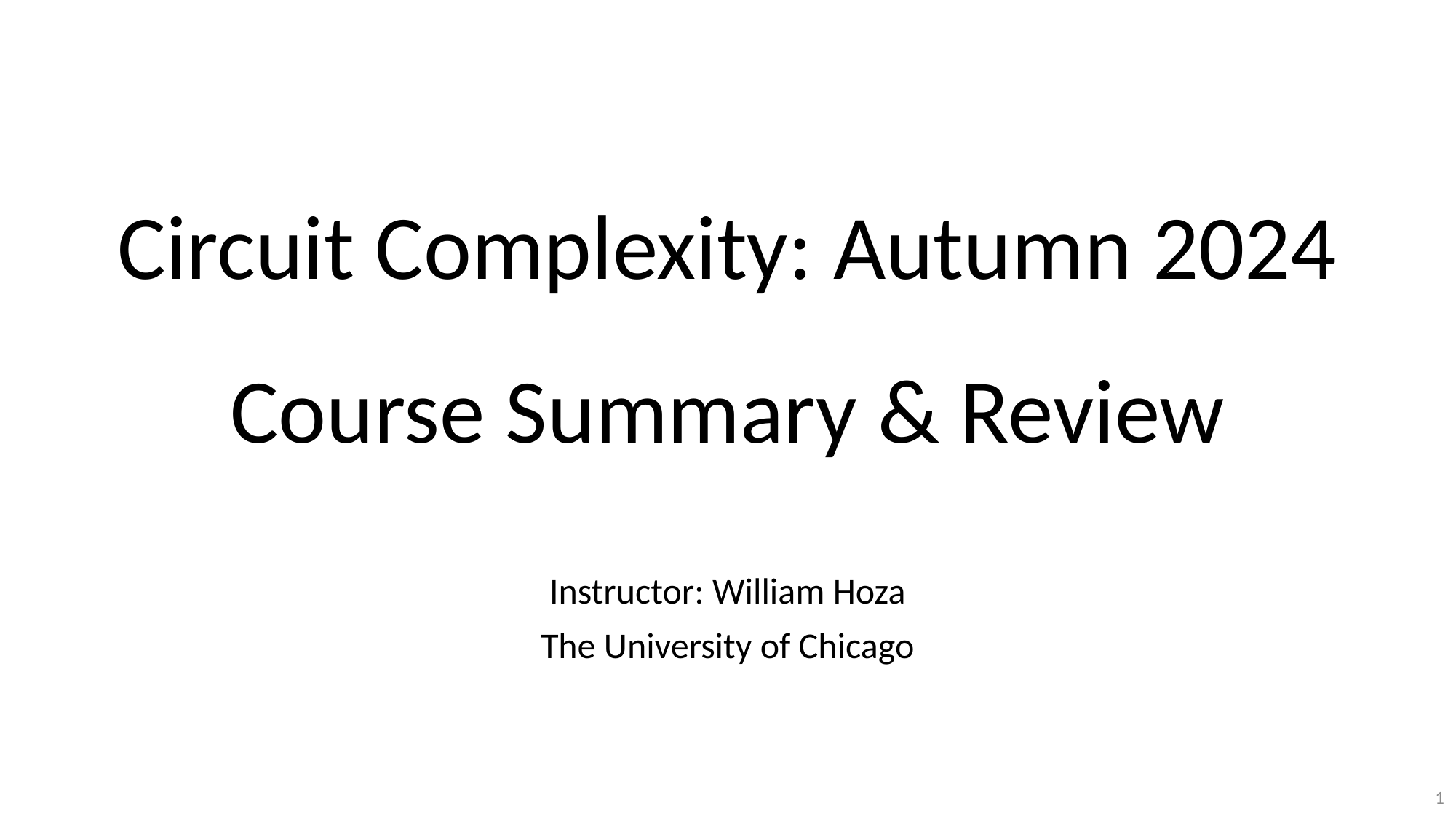

# Circuit Complexity: Autumn 2024 Course Summary & Review
Instructor: William Hoza
The University of Chicago
1